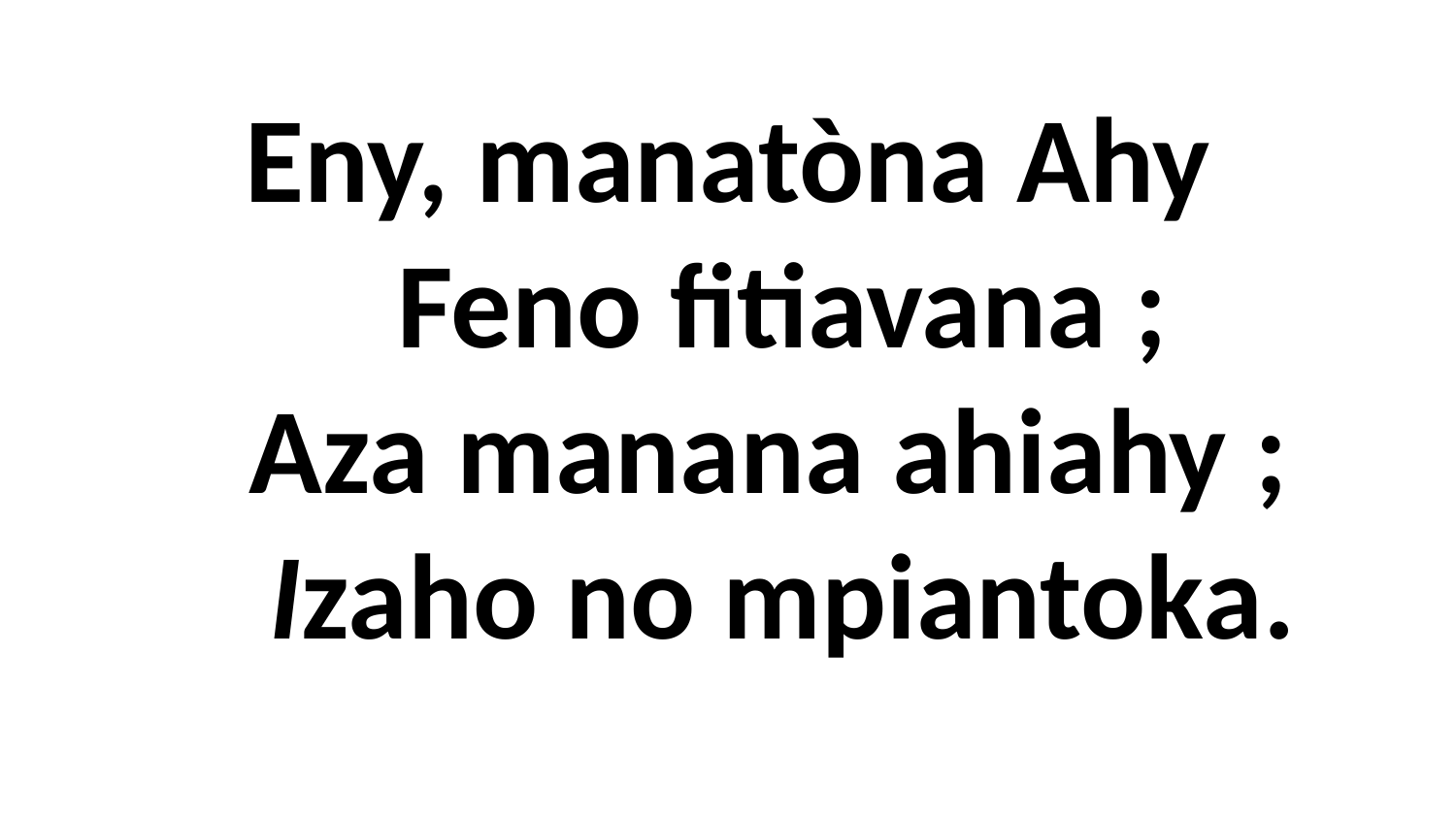

# Eny, manatòna Ahy Feno fitiavana ; Aza manana ahiahy ; Izaho no mpiantoka.